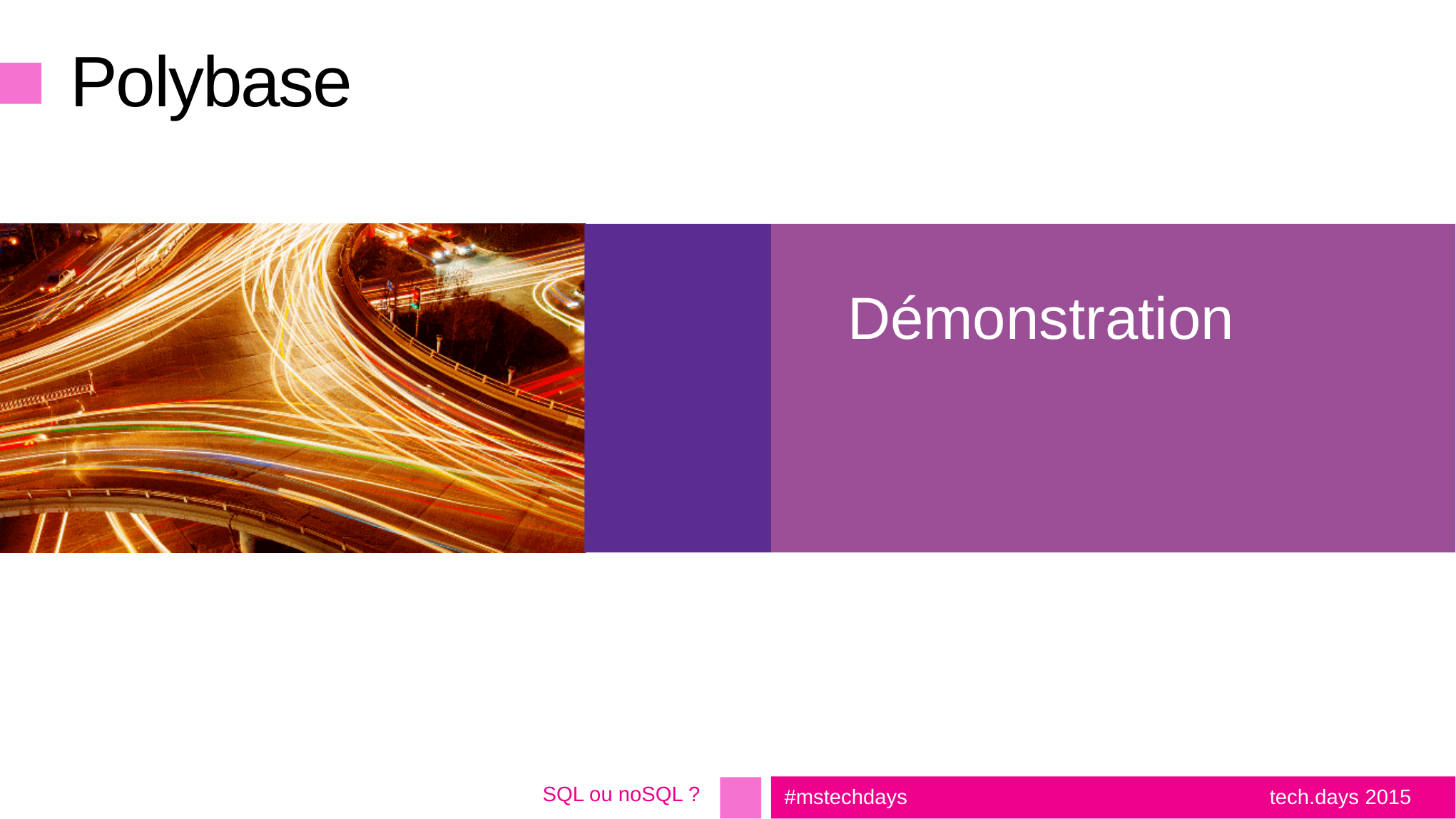

# Polybase
Démonstration

SQL ou noSQL ?